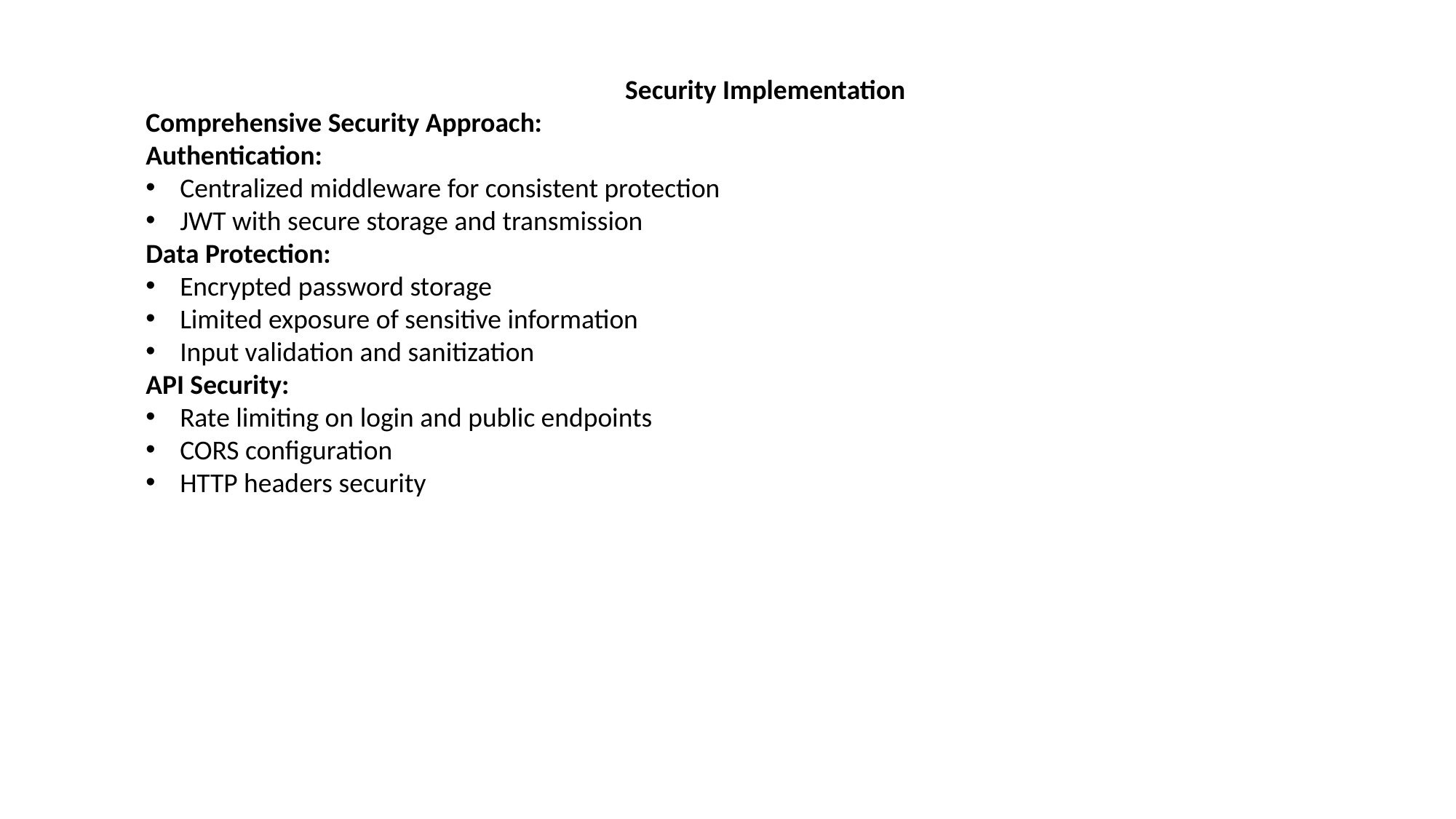

Security Implementation
Comprehensive Security Approach:
Authentication:
Centralized middleware for consistent protection
JWT with secure storage and transmission
Data Protection:
Encrypted password storage
Limited exposure of sensitive information
Input validation and sanitization
API Security:
Rate limiting on login and public endpoints
CORS configuration
HTTP headers security